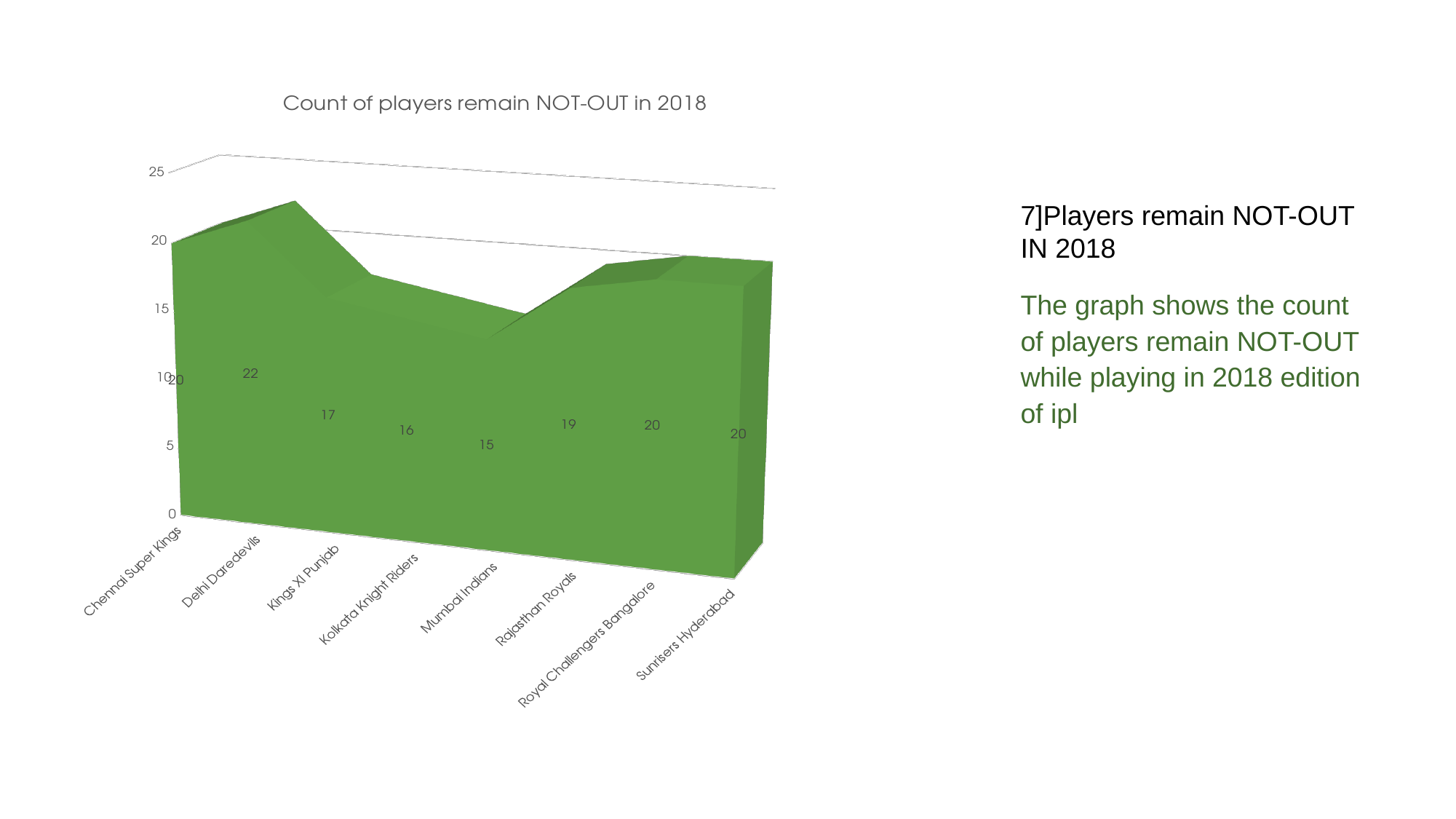

# 7]Players remain NOT-OUT IN 2018

[unsupported chart]

The graph shows the count of players remain NOT-OUT while playing in 2018 edition of ipl